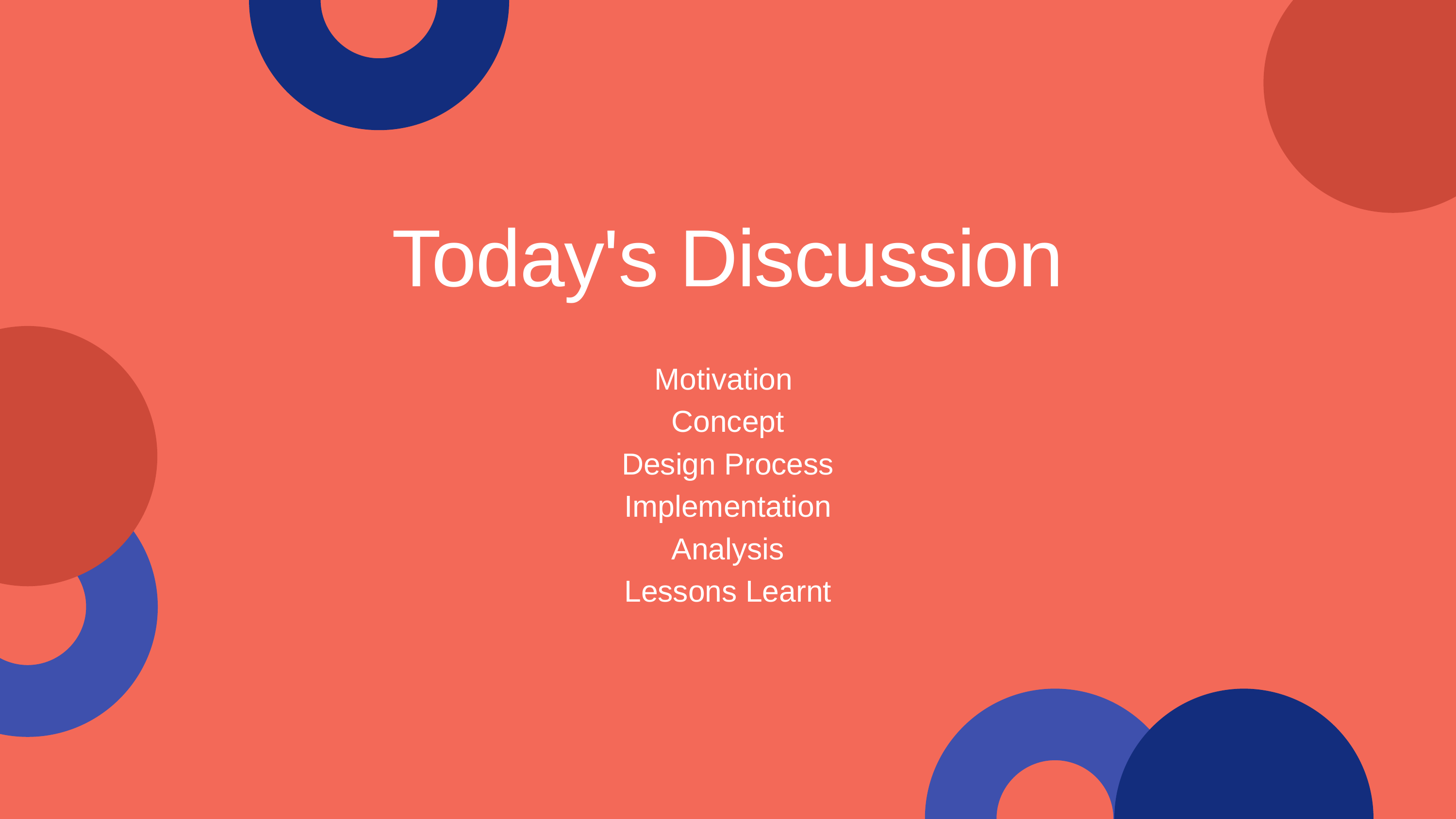

Today's Discussion

Motivation
Concept
Design Process
Implementation
Analysis
Lessons Learnt